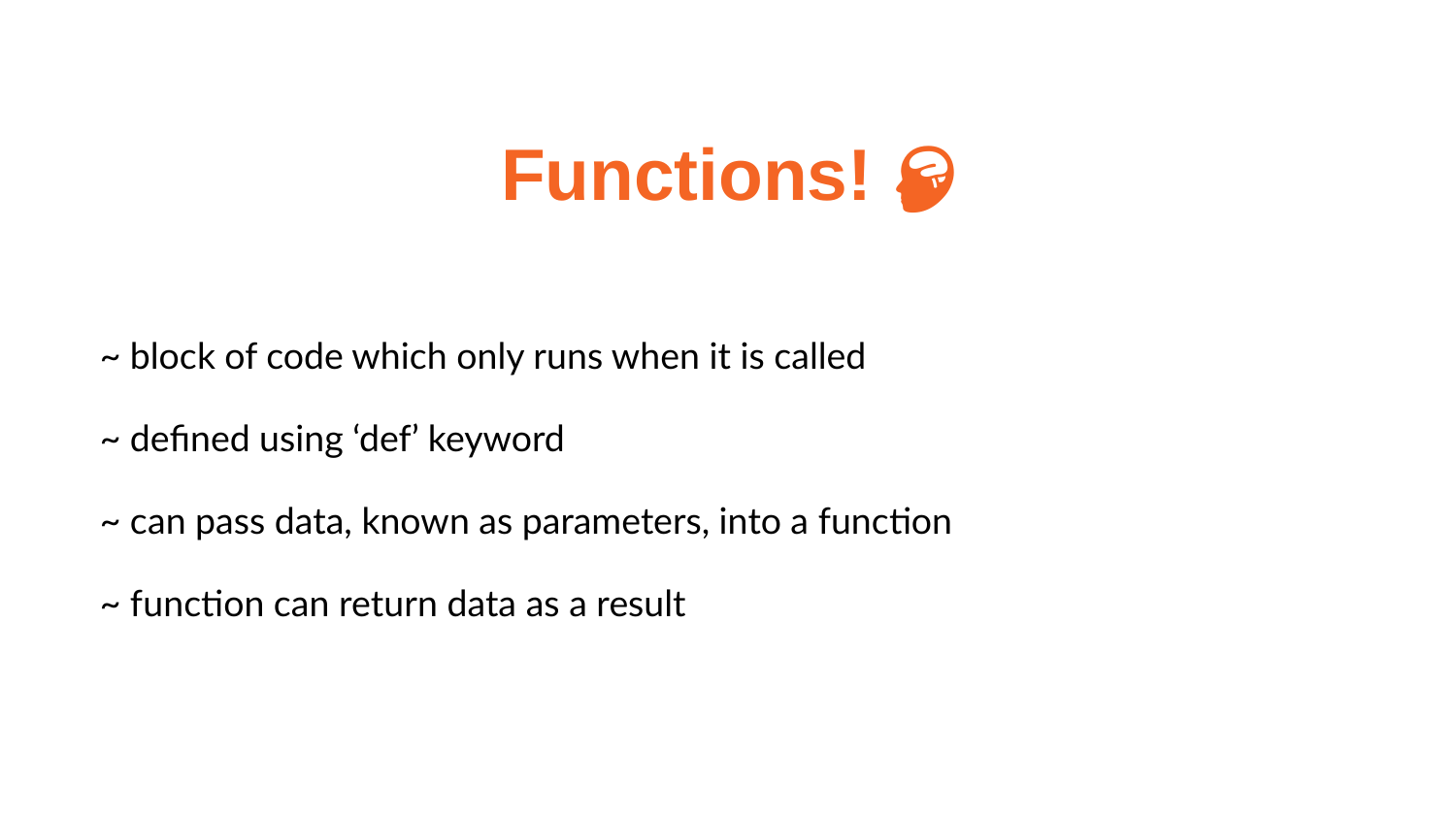

Functions! 🧠

~ block of code which only runs when it is called
~ defined using ‘def’ keyword
~ can pass data, known as parameters, into a function
~ function can return data as a result